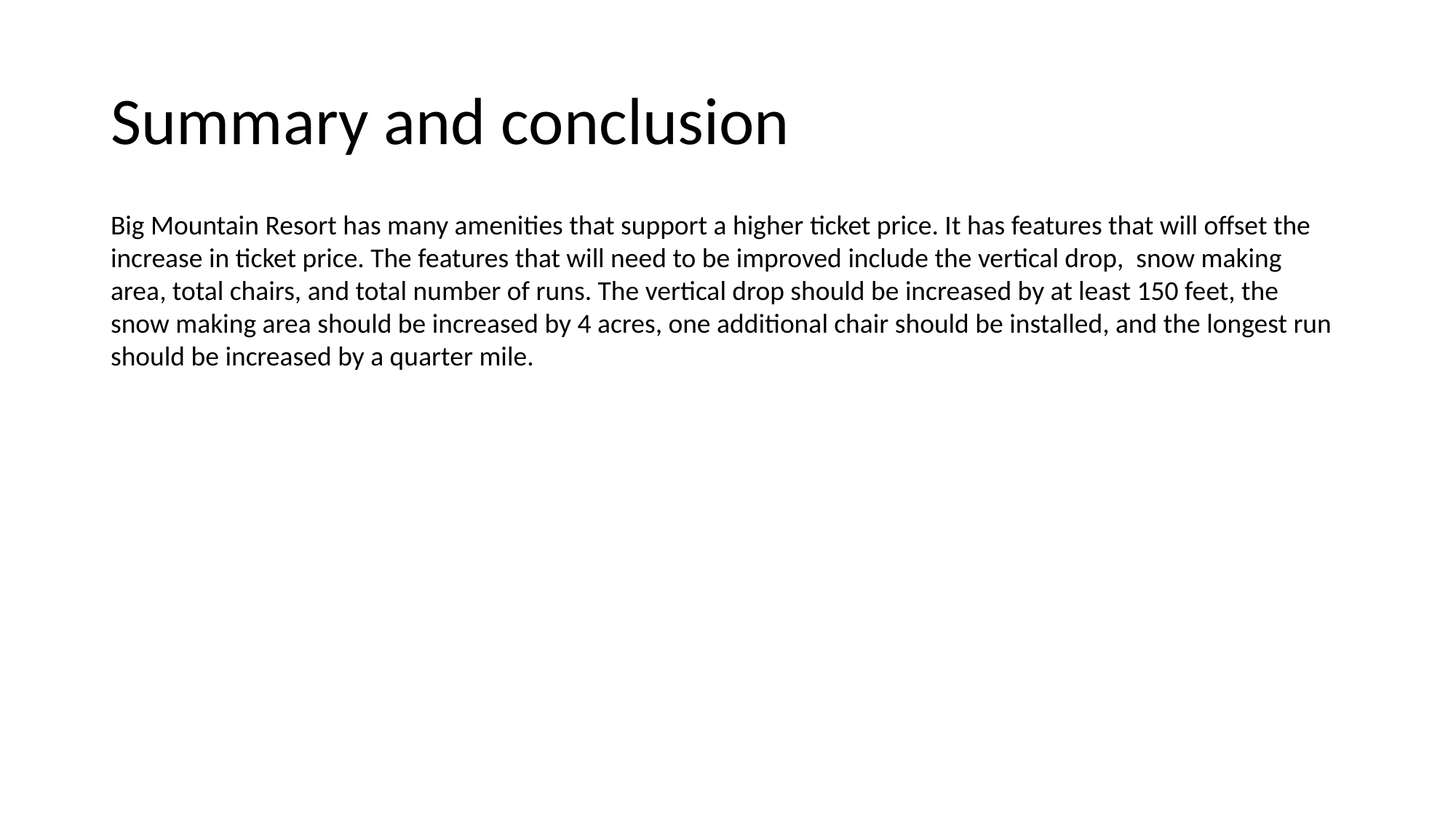

# Summary and conclusion
Big Mountain Resort has many amenities that support a higher ticket price. It has features that will offset the increase in ticket price. The features that will need to be improved include the vertical drop,  snow making area, total chairs, and total number of runs. The vertical drop should be increased by at least 150 feet, the snow making area should be increased by 4 acres, one additional chair should be installed, and the longest run should be increased by a quarter mile.